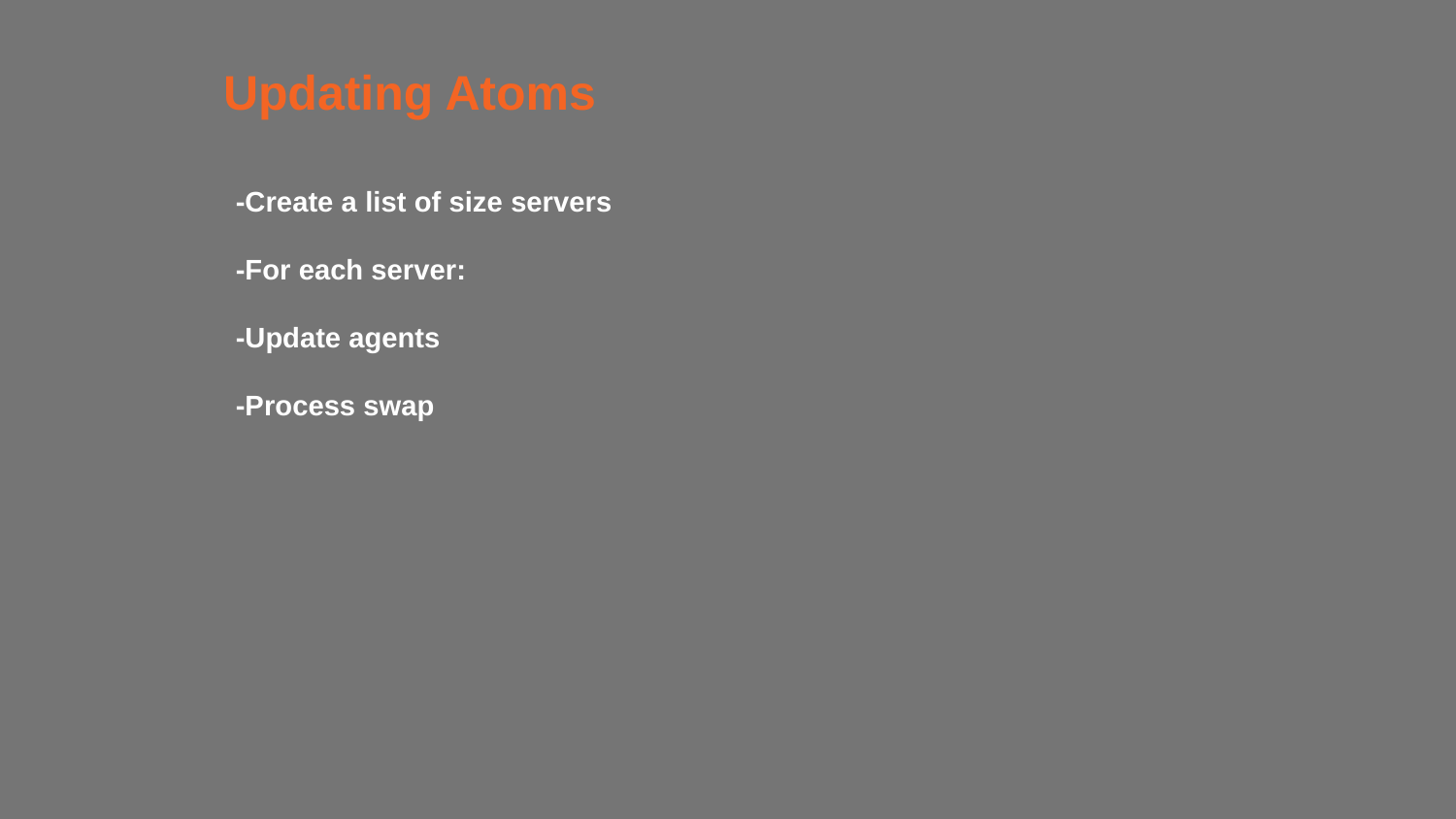

Updating Atoms
-Create a list of size servers

-For each server:

-Update agents

-Process swap